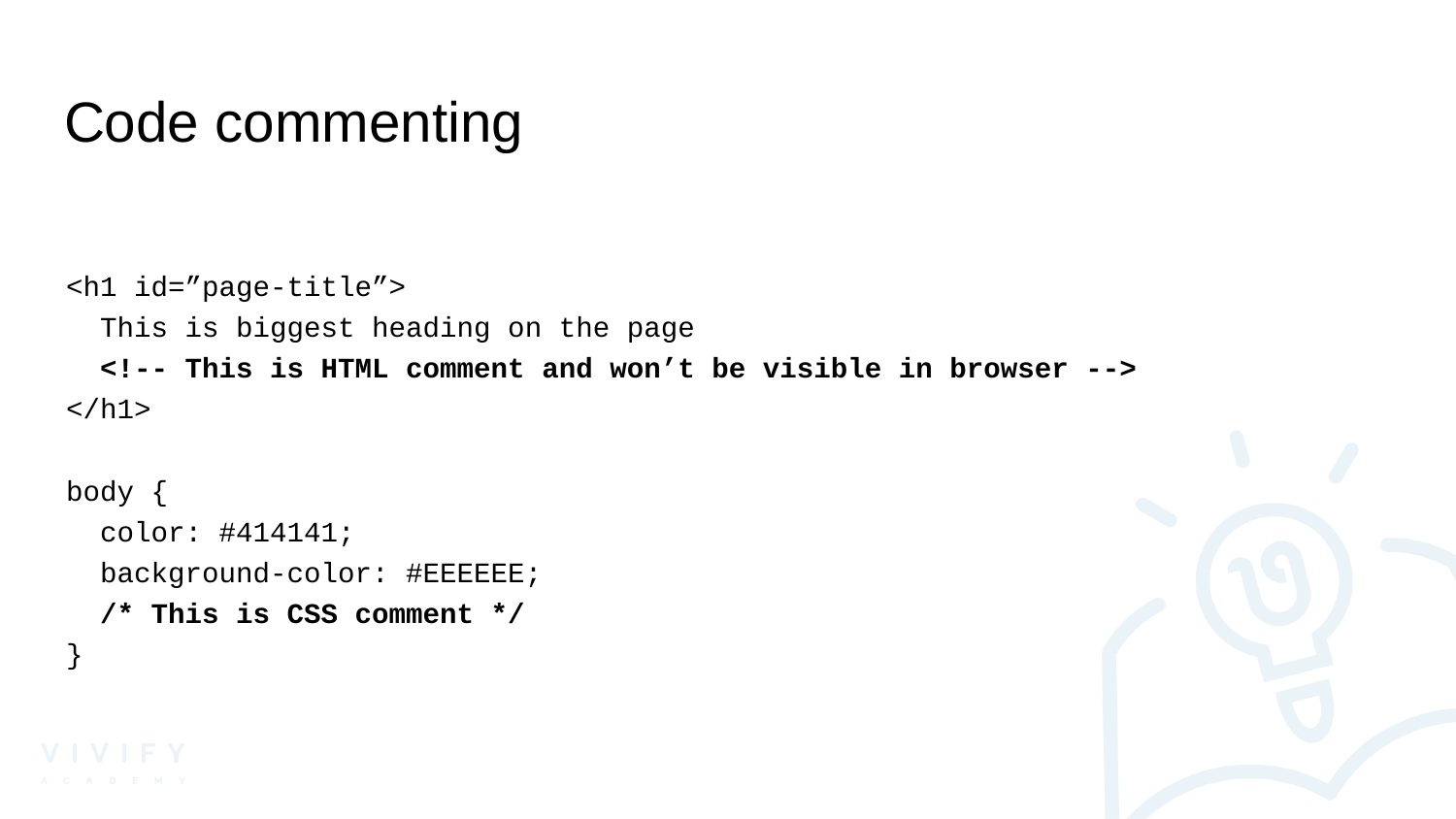

# Code commenting
<h1 id=”page-title”>
  This is biggest heading on the page
  <!-- This is HTML comment and won’t be visible in browser -->
</h1>
body {
  color: #414141;
  background-color: #EEEEEE;
  /* This is CSS comment */
}